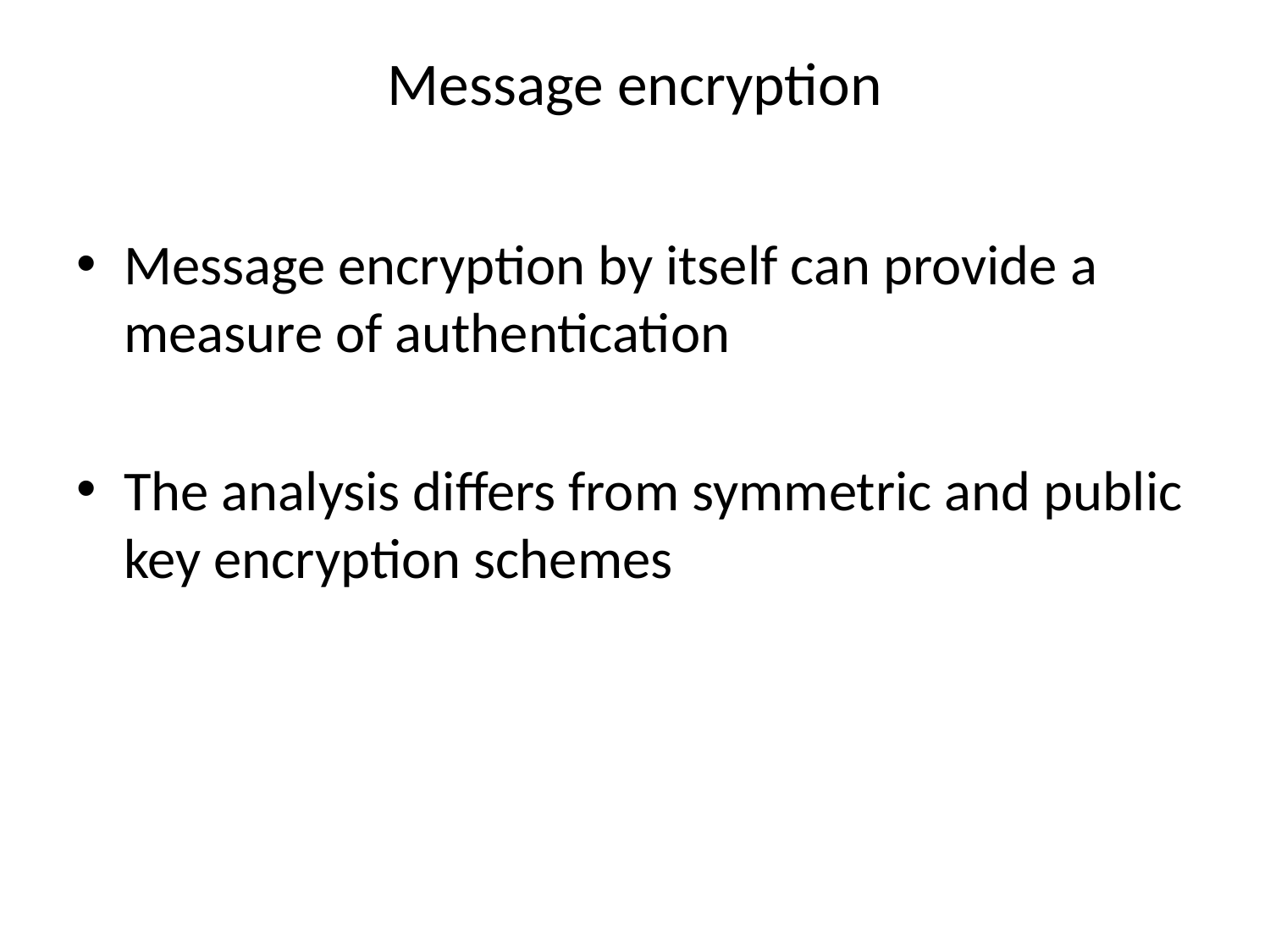

# Message encryption
Message encryption by itself can provide a measure of authentication

The analysis differs from symmetric and public key encryption schemes